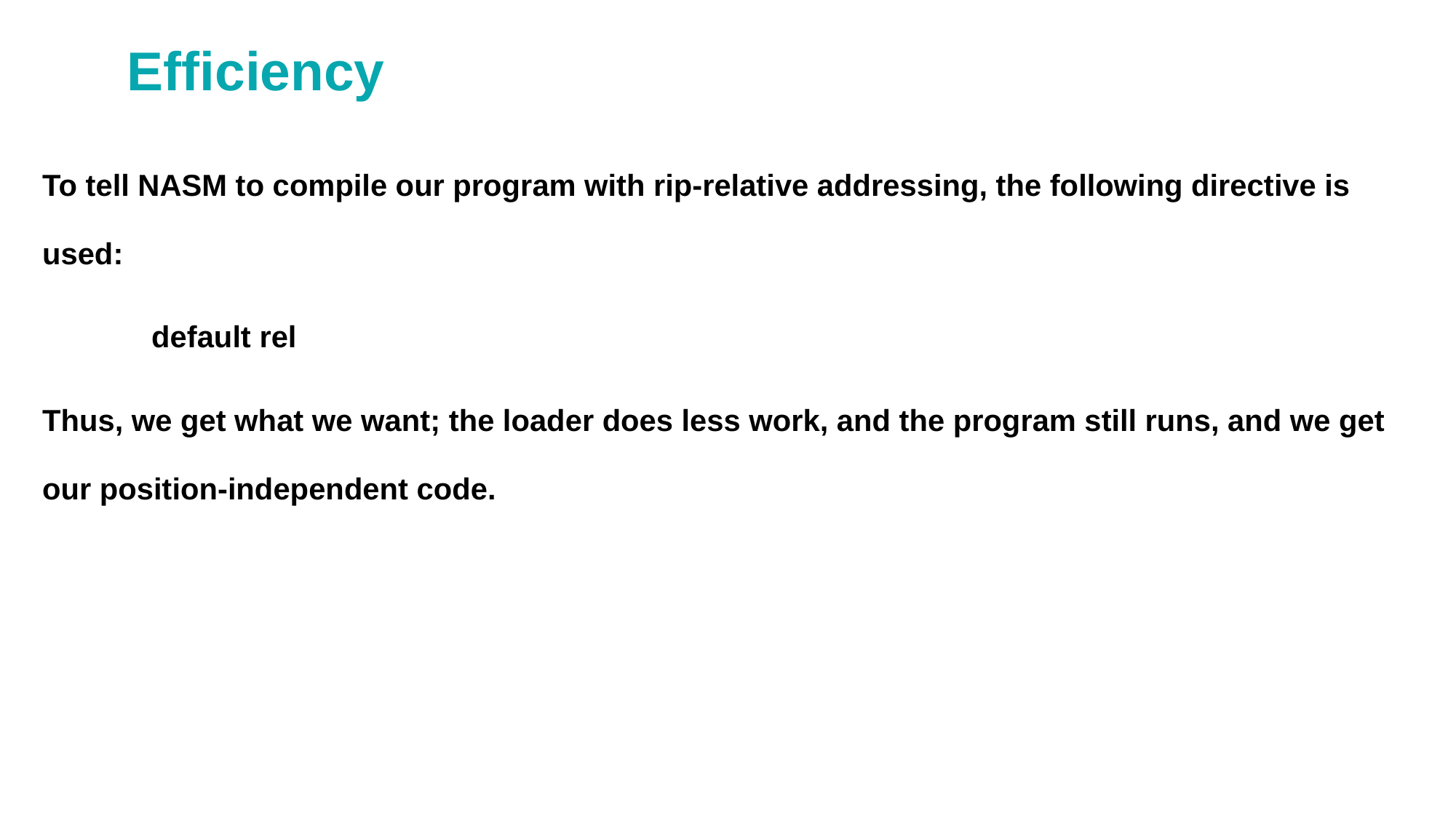

Efficiency
To tell NASM to compile our program with rip-relative addressing, the following directive is used:
	default rel
Thus, we get what we want; the loader does less work, and the program still runs, and we get our position-independent code.